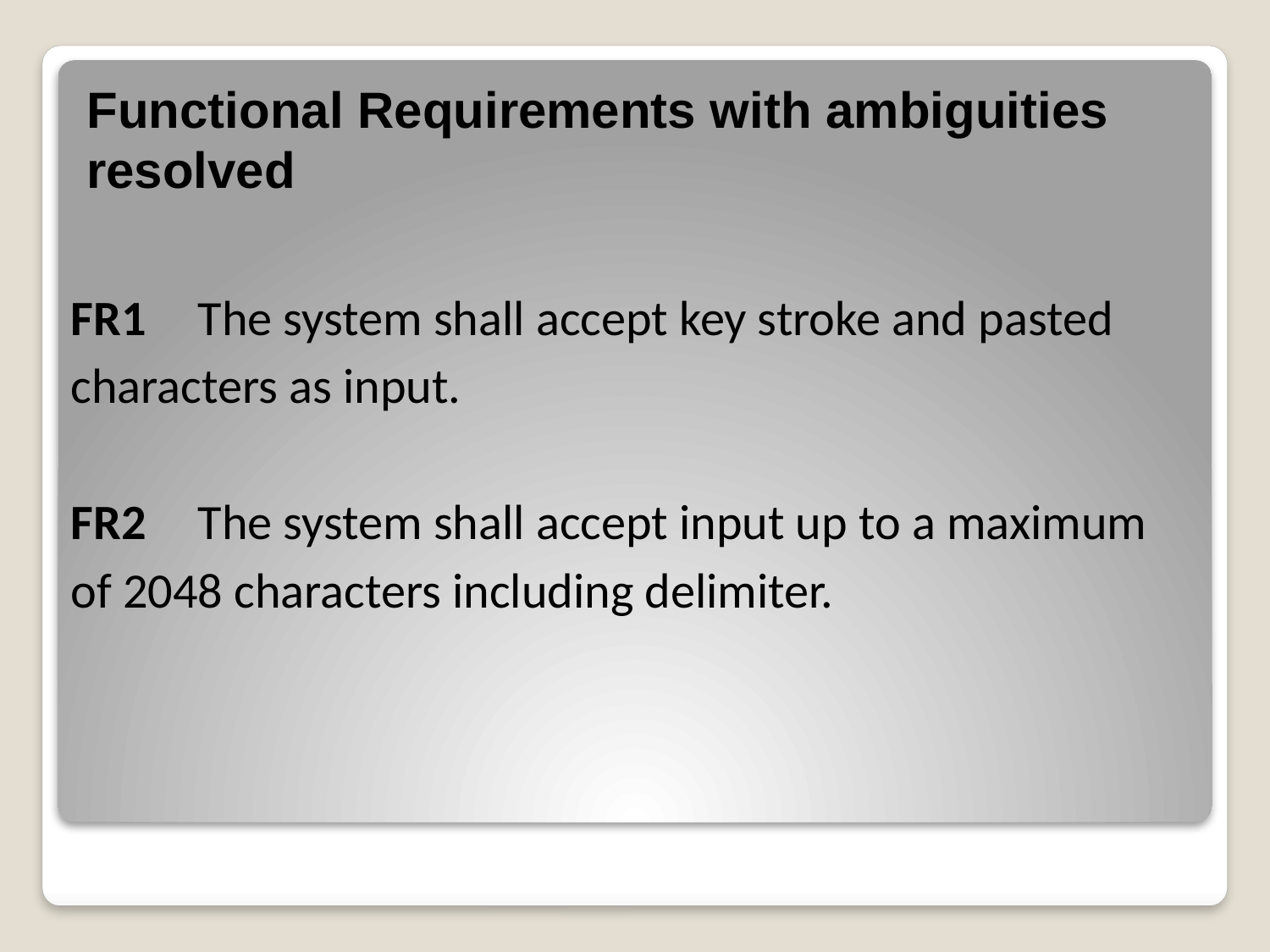

# Functional Requirements with ambiguities resolved
FR1  	The system shall accept key stroke and pasted characters as input.

FR2 	The system shall accept input up to a maximum of 2048 characters including delimiter.